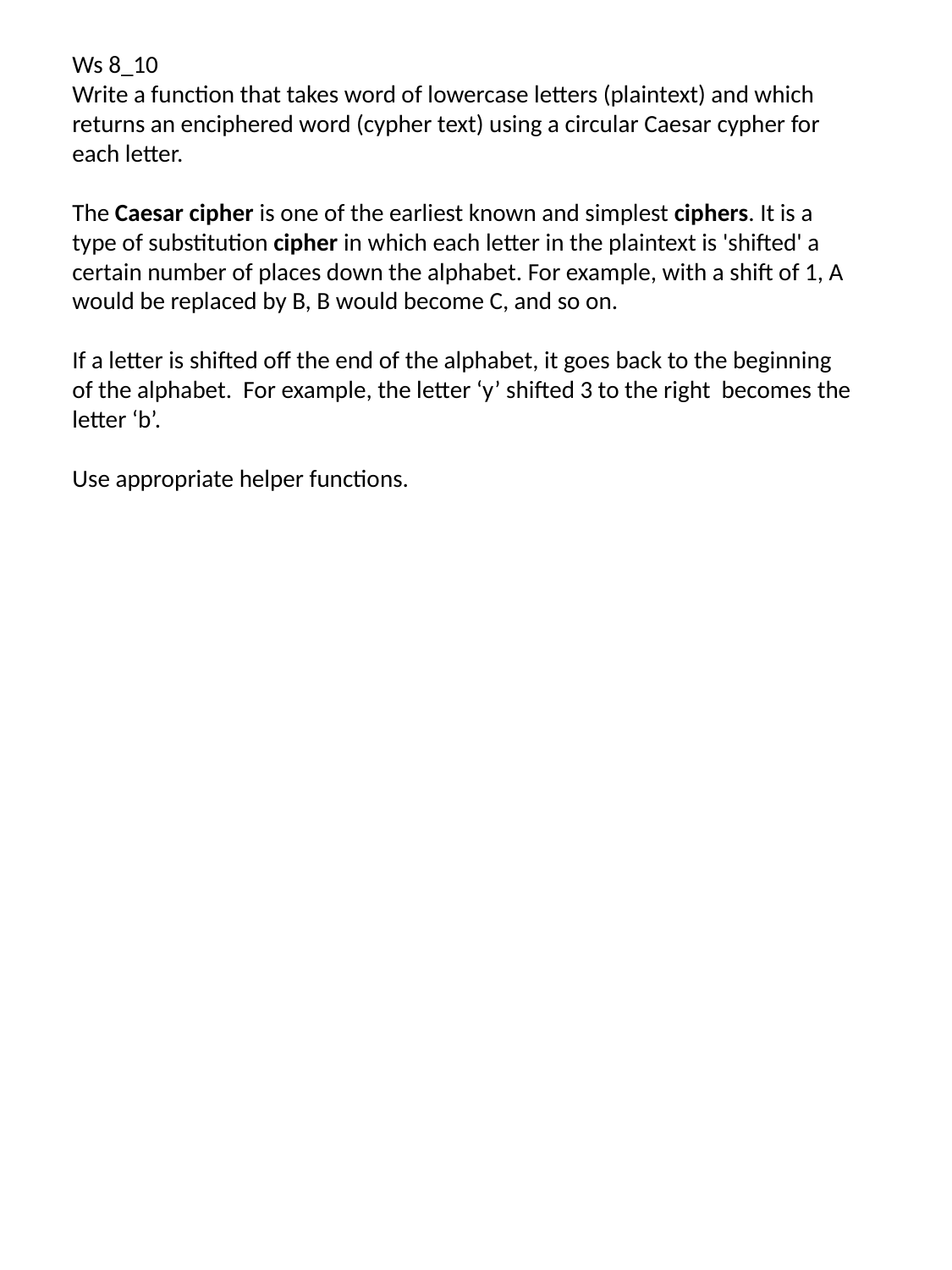

Ws 8_10
Write a function that takes word of lowercase letters (plaintext) and which returns an enciphered word (cypher text) using a circular Caesar cypher for each letter.

The Caesar cipher is one of the earliest known and simplest ciphers. It is a type of substitution cipher in which each letter in the plaintext is 'shifted' a certain number of places down the alphabet. For example, with a shift of 1, A would be replaced by B, B would become C, and so on.

If a letter is shifted off the end of the alphabet, it goes back to the beginning of the alphabet.  For example, the letter ‘y’ shifted 3 to the right  becomes the letter ‘b’.

Use appropriate helper functions.